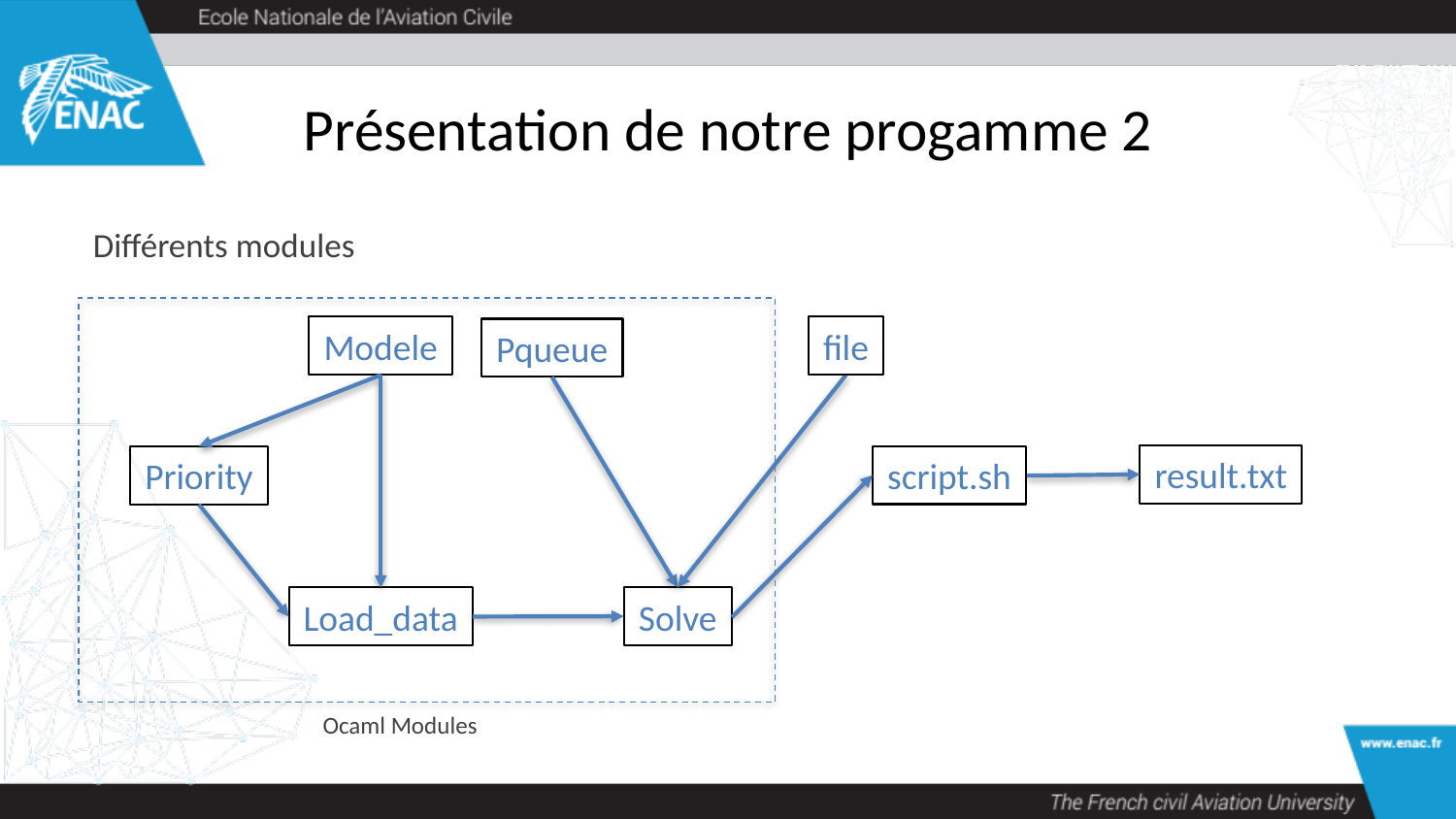

# Présentation de notre progamme 2
Différents modules

Modele
file
Pqueue
result.txt
script.sh
Priority
Solve
Load_data
Ocaml Modules